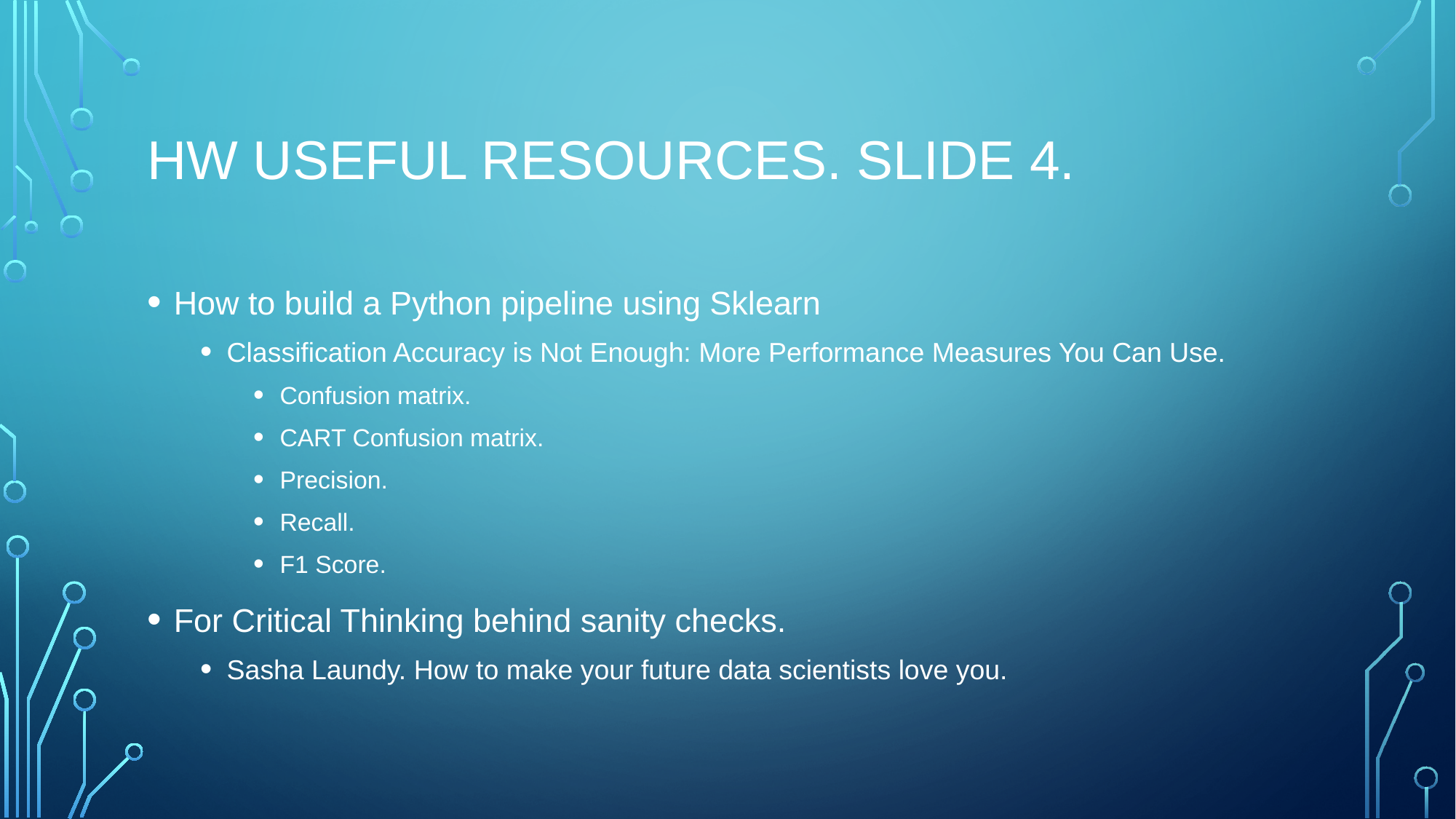

# HW Useful Resources. Slide 4.
How to build a Python pipeline using Sklearn
Classification Accuracy is Not Enough: More Performance Measures You Can Use.
Confusion matrix.
CART Confusion matrix.
Precision.
Recall.
F1 Score.
For Critical Thinking behind sanity checks.
Sasha Laundy. How to make your future data scientists love you.